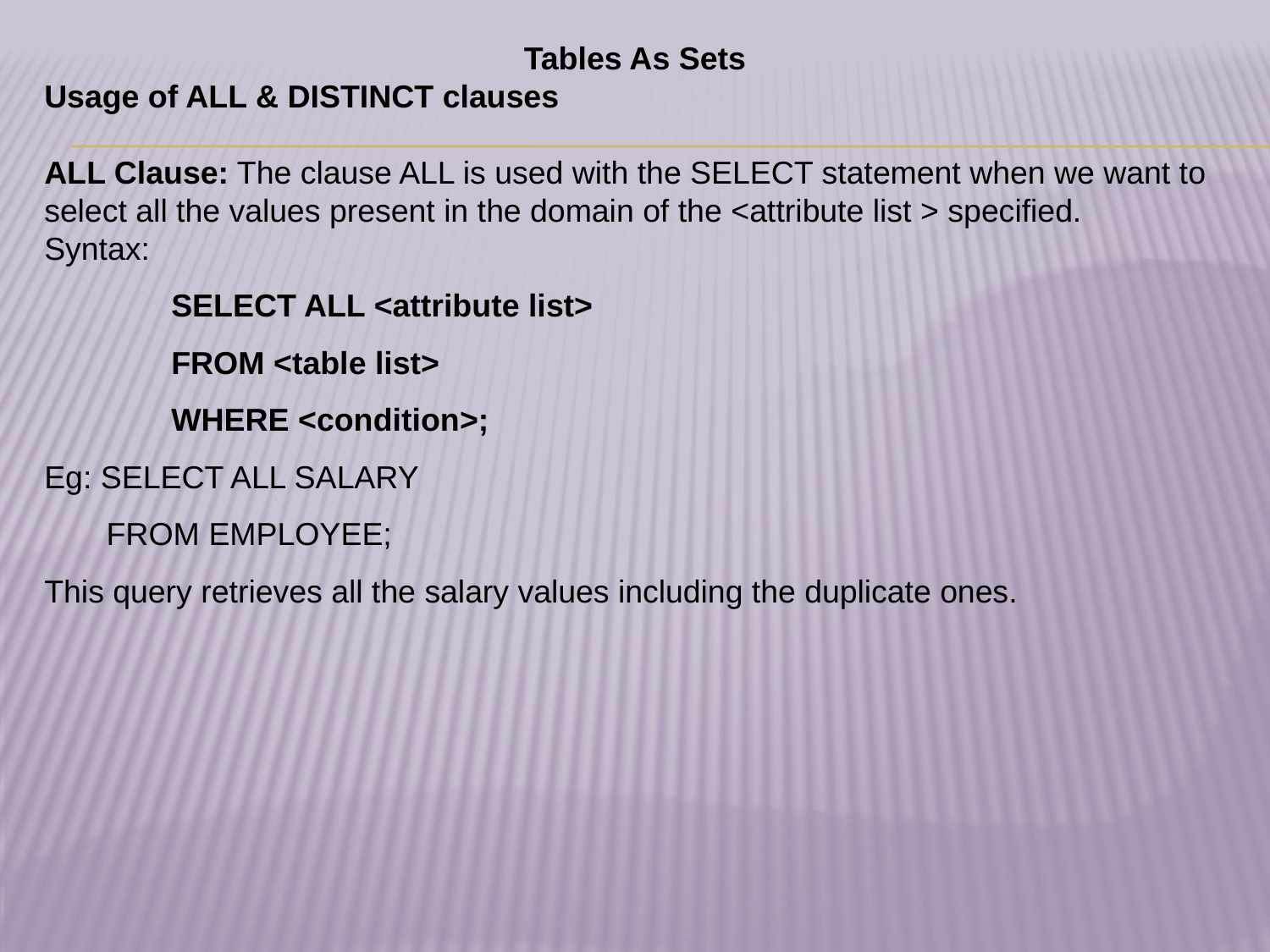

Tables As Sets
Usage of ALL & DISTINCT clauses

ALL Clause: The clause ALL is used with the SELECT statement when we want to select all the values present in the domain of the <attribute list > specified.
Syntax:
	SELECT ALL <attribute list>
	FROM <table list>
	WHERE <condition>;
Eg: SELECT ALL SALARY
       FROM EMPLOYEE;
This query retrieves all the salary values including the duplicate ones.